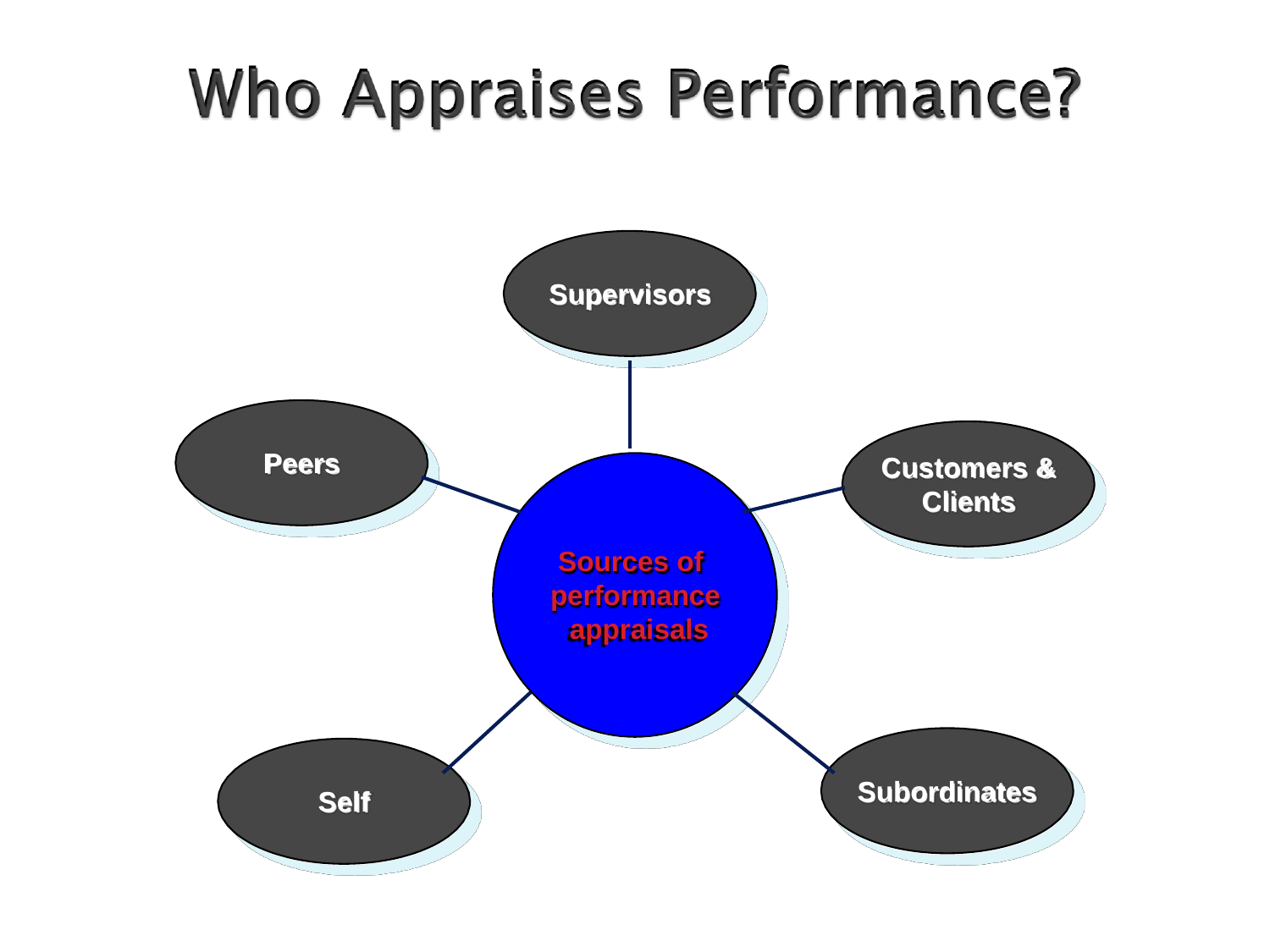

Supervisors

Peers
Customers &
Clients

Sources of  performance  appraisals

Subordinates

Self